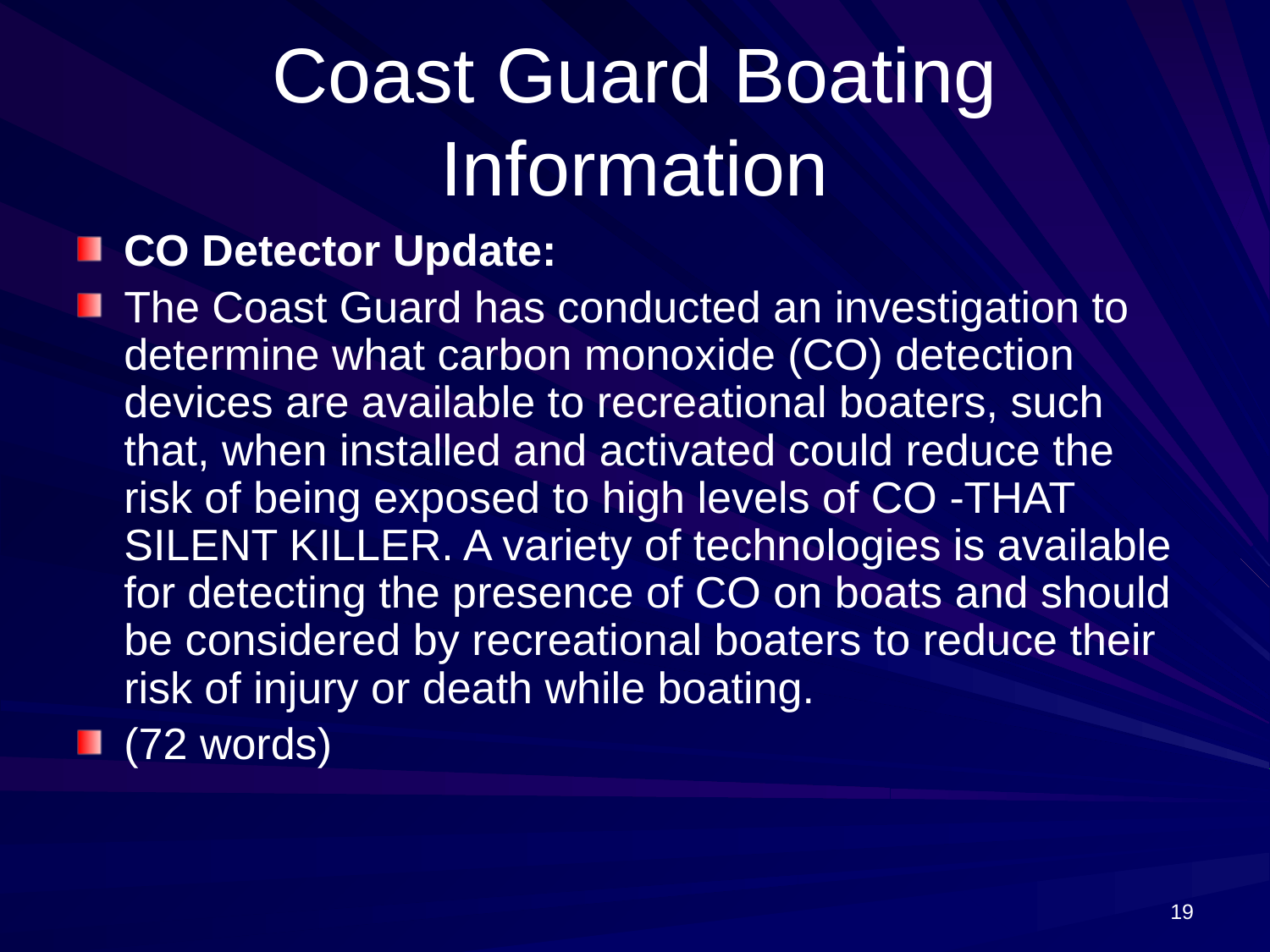

# Coast Guard Boating Information
CO Detector Update:
The Coast Guard has conducted an investigation to determine what carbon monoxide (CO) detection devices are available to recreational boaters, such that, when installed and activated could reduce the risk of being exposed to high levels of CO -THAT SILENT KILLER. A variety of technologies is available for detecting the presence of CO on boats and should be considered by recreational boaters to reduce their risk of injury or death while boating.
(72 words)
19